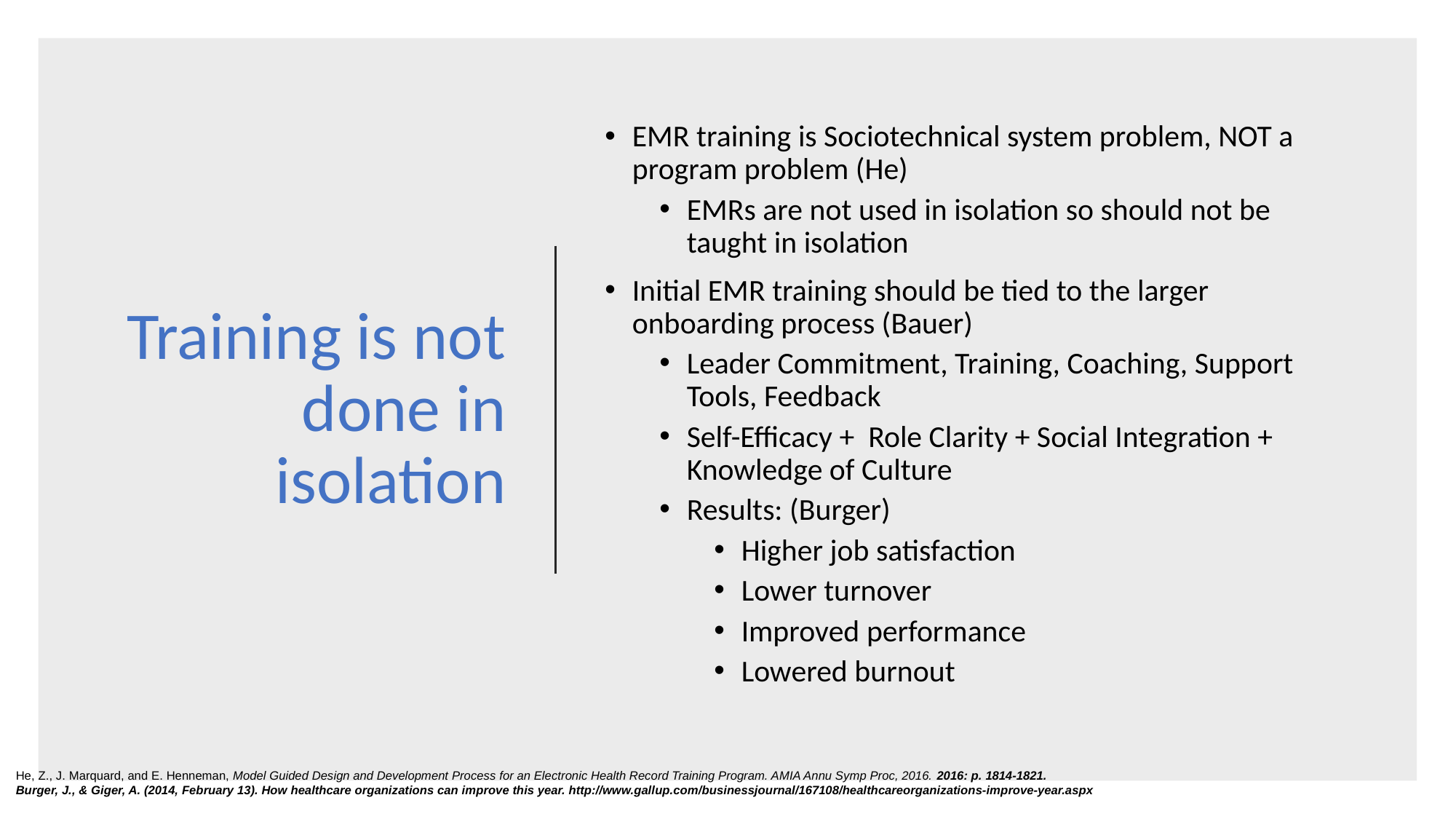

# Training is not done in isolation
EMR training is Sociotechnical system problem, NOT a program problem (He)
EMRs are not used in isolation so should not be taught in isolation
Initial EMR training should be tied to the larger onboarding process (Bauer)
Leader Commitment, Training, Coaching, Support Tools, Feedback
Self-Efficacy +  Role Clarity + Social Integration + Knowledge of Culture
Results: (Burger)
Higher job satisfaction
Lower turnover
Improved performance
Lowered burnout

He, Z., J. Marquard, and E. Henneman, Model Guided Design and Development Process for an Electronic Health Record Training Program. AMIA Annu Symp Proc, 2016. 2016: p. 1814-1821.
Burger, J., & Giger, A. (2014, February 13). How healthcare organizations can improve this year. http://www.gallup.com/businessjournal/167108/healthcareorganizations-improve-year.aspx